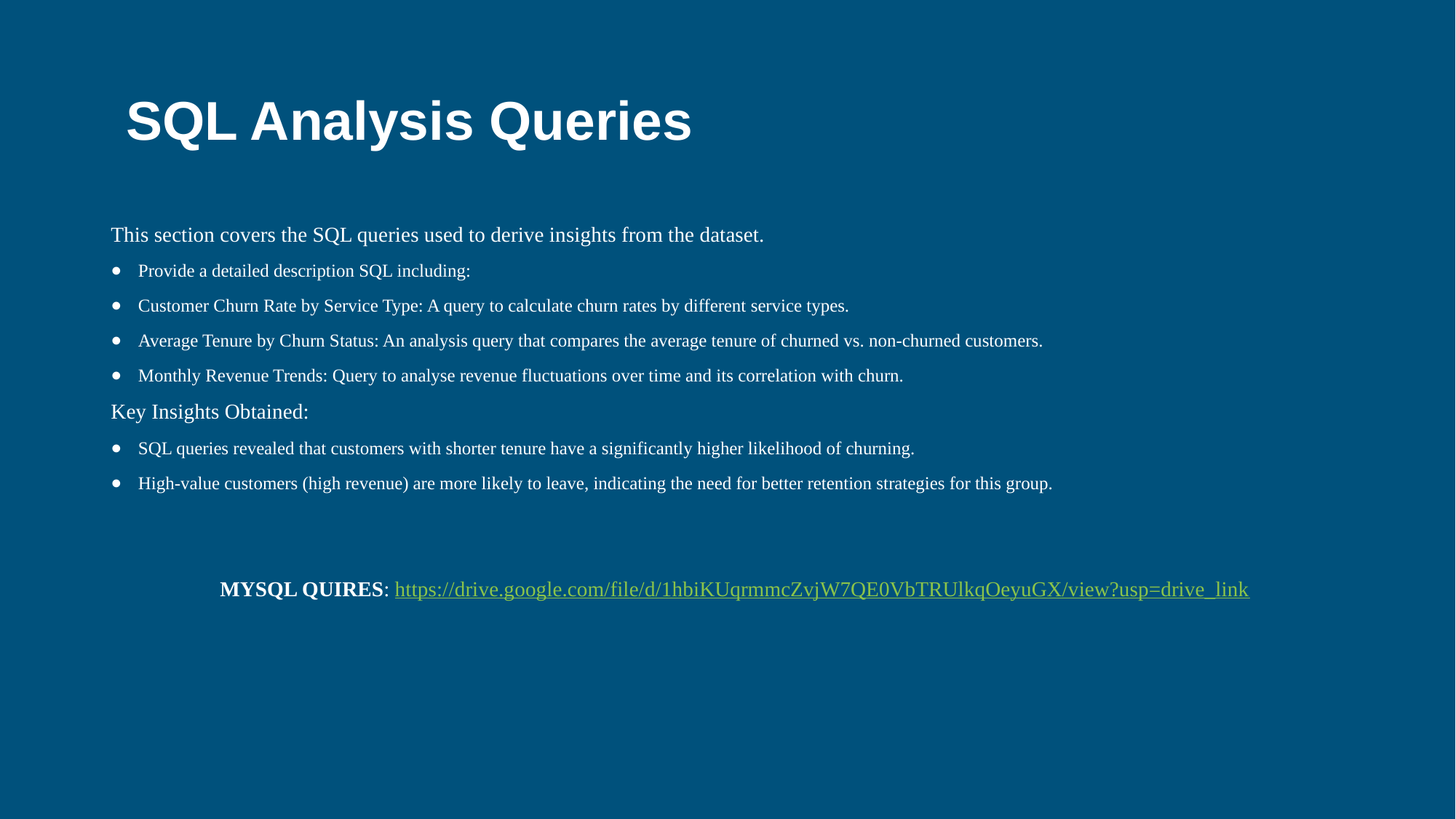

# SQL Analysis Queries
This section covers the SQL queries used to derive insights from the dataset.
Provide a detailed description SQL including:
Customer Churn Rate by Service Type: A query to calculate churn rates by different service types.
Average Tenure by Churn Status: An analysis query that compares the average tenure of churned vs. non-churned customers.
Monthly Revenue Trends: Query to analyse revenue fluctuations over time and its correlation with churn.
Key Insights Obtained:
SQL queries revealed that customers with shorter tenure have a significantly higher likelihood of churning.
High-value customers (high revenue) are more likely to leave, indicating the need for better retention strategies for this group.

	MYSQL QUIRES: https://drive.google.com/file/d/1hbiKUqrmmcZvjW7QE0VbTRUlkqOeyuGX/view?usp=drive_link